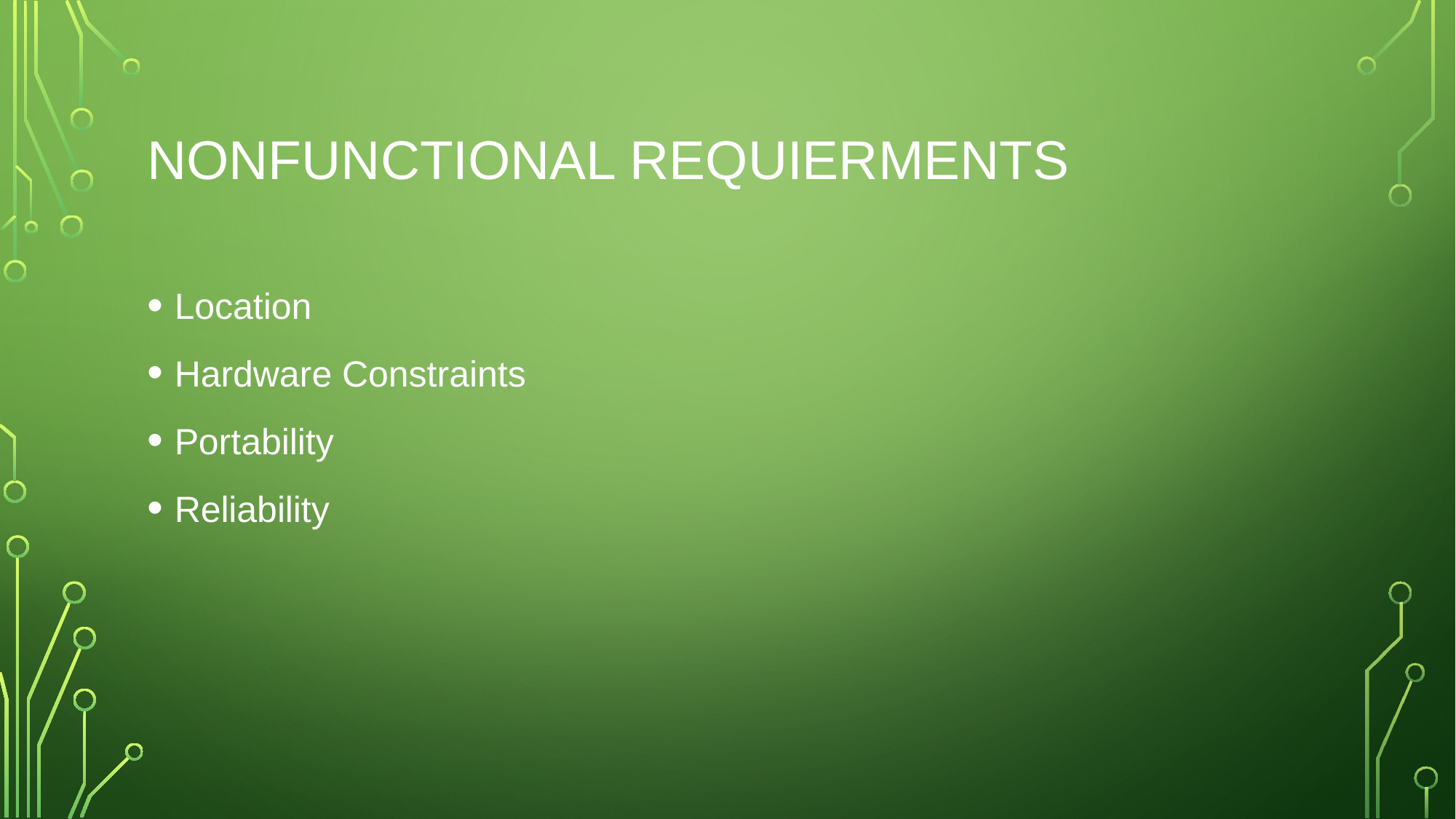

# Nonfunctional Requierments
Location
Hardware Constraints
Portability
Reliability